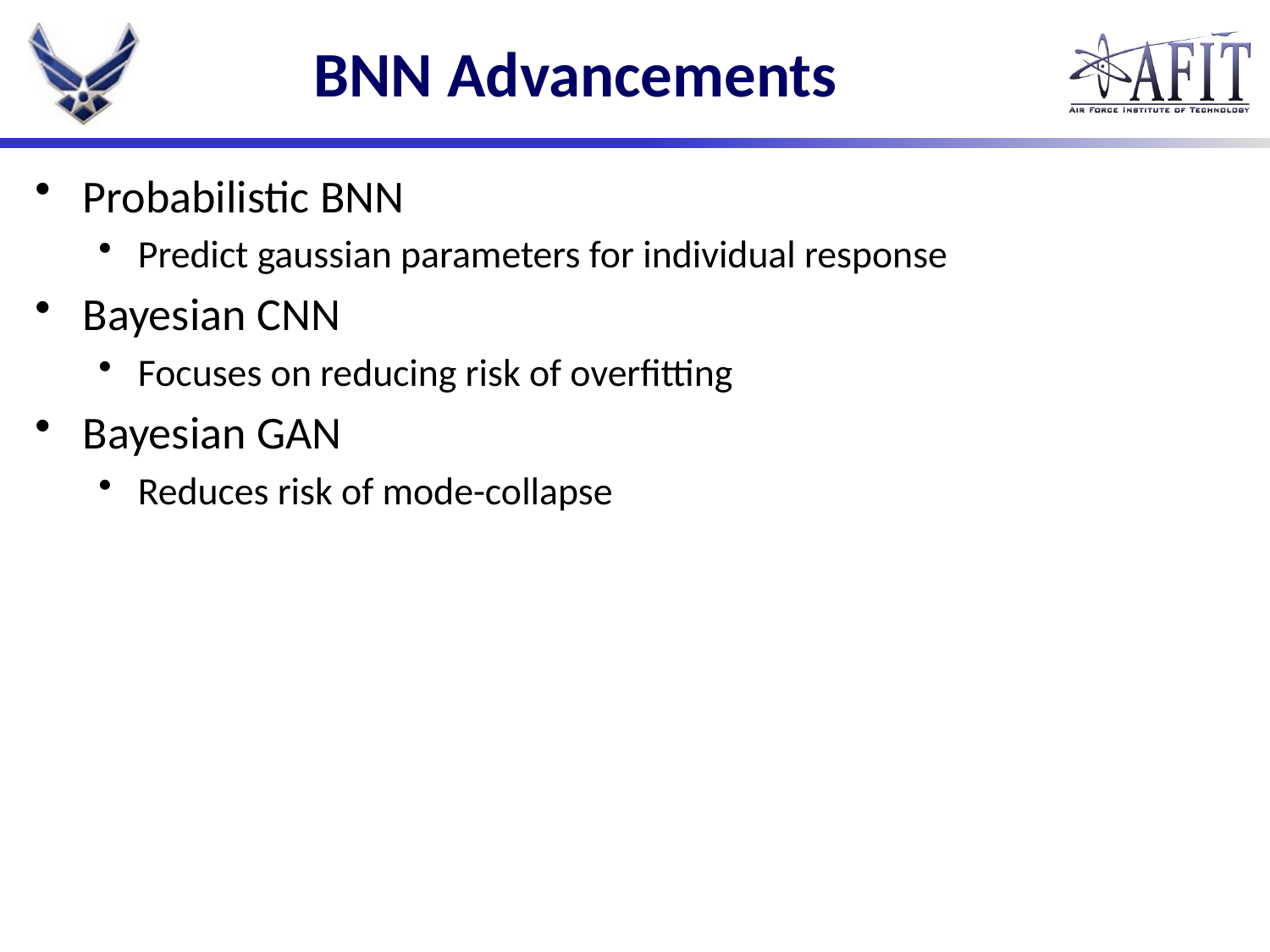

# BNN Advancements
Probabilistic BNN
Predict gaussian parameters for individual response
Bayesian CNN
Focuses on reducing risk of overfitting
Bayesian GAN
Reduces risk of mode-collapse